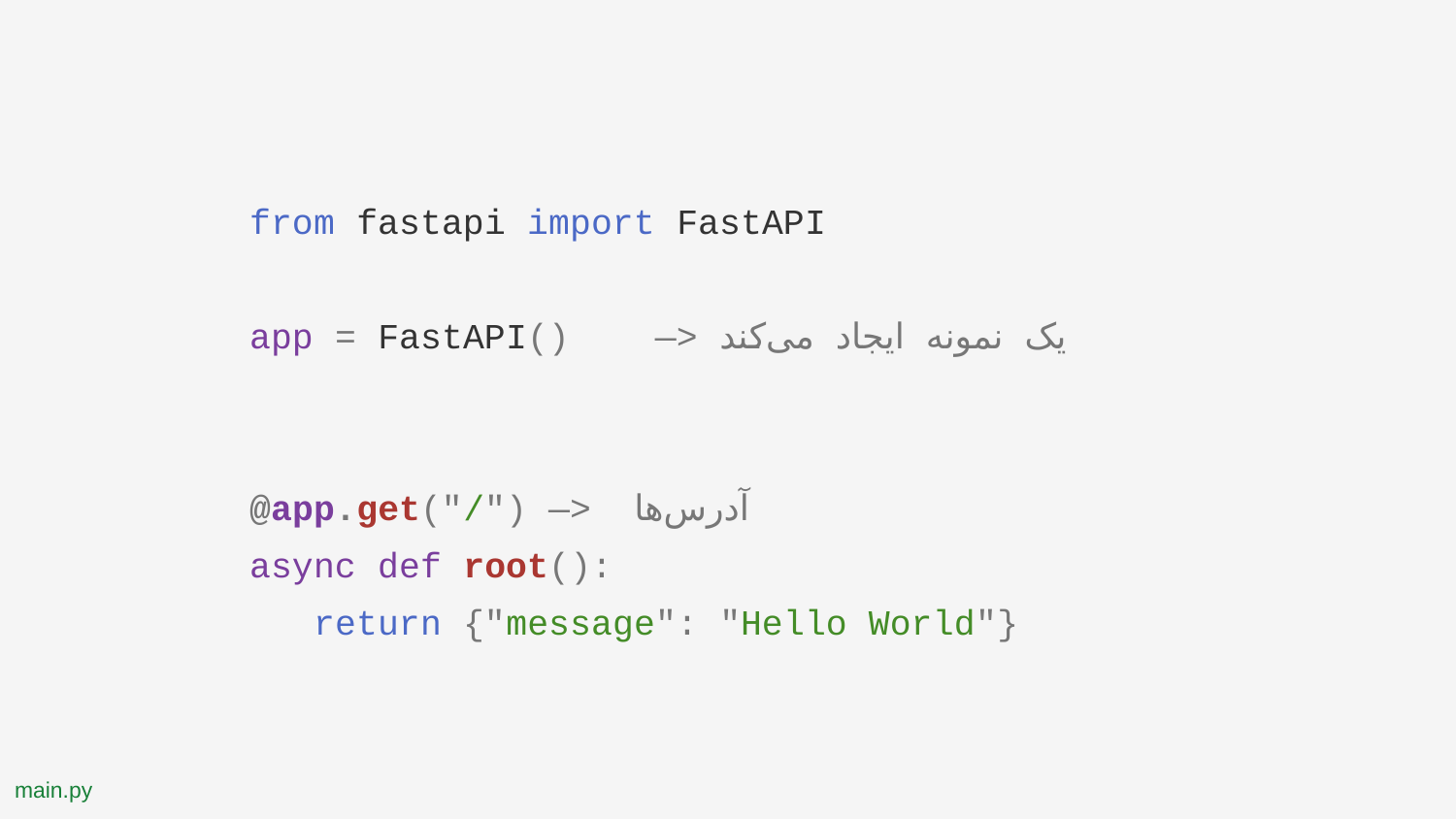

from fastapi import FastAPI

app = FastAPI()    —> یک نمونه ایجاد می‌کند

@app.get("/") —>  آدرس‌ها
async def root():
   return {"message": "Hello World"}
main.py